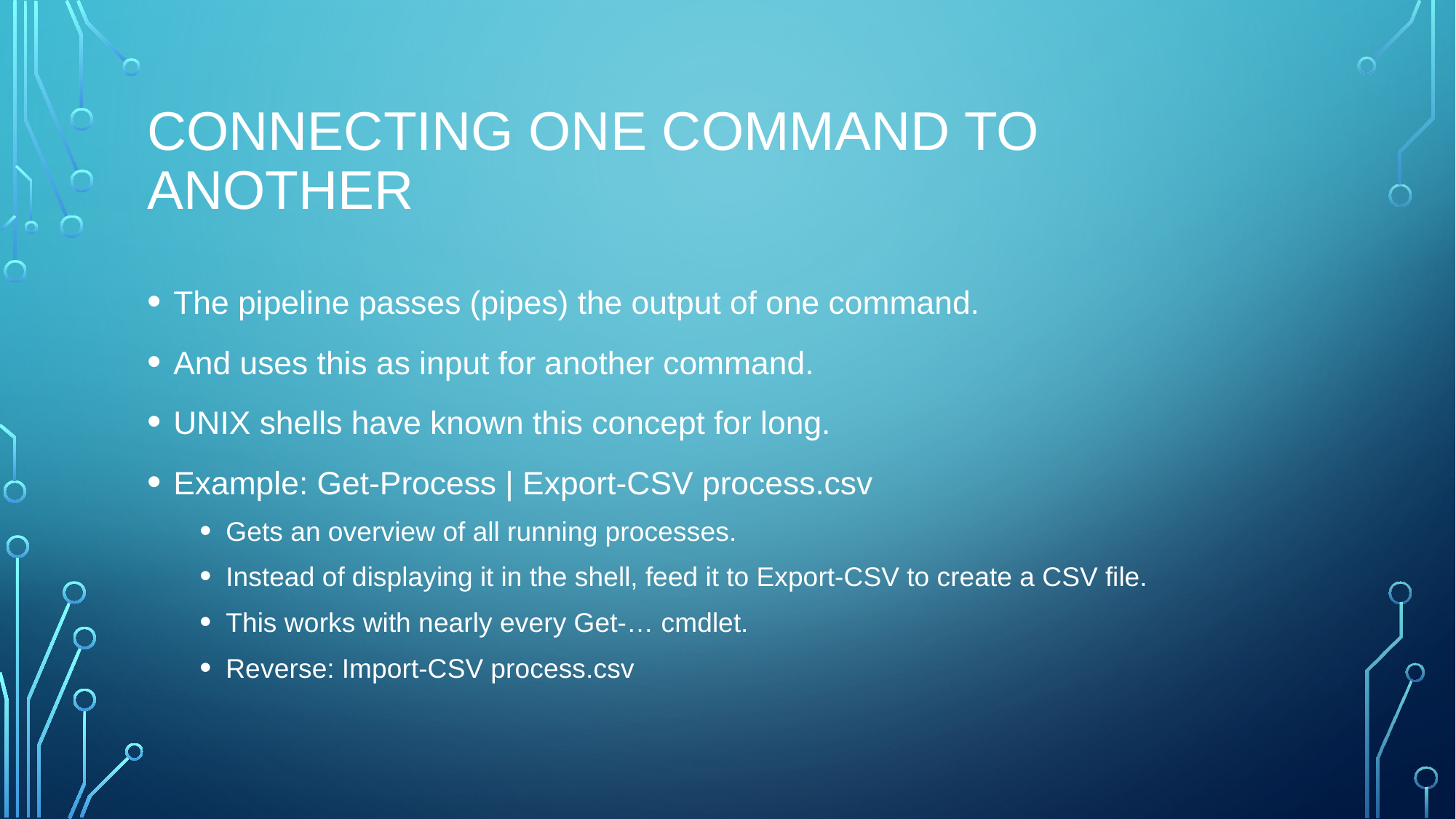

# Connecting one command to another
The pipeline passes (pipes) the output of one command.
And uses this as input for another command.
UNIX shells have known this concept for long.
Example: Get-Process | Export-CSV process.csv
Gets an overview of all running processes.
Instead of displaying it in the shell, feed it to Export-CSV to create a CSV file.
This works with nearly every Get-… cmdlet.
Reverse: Import-CSV process.csv